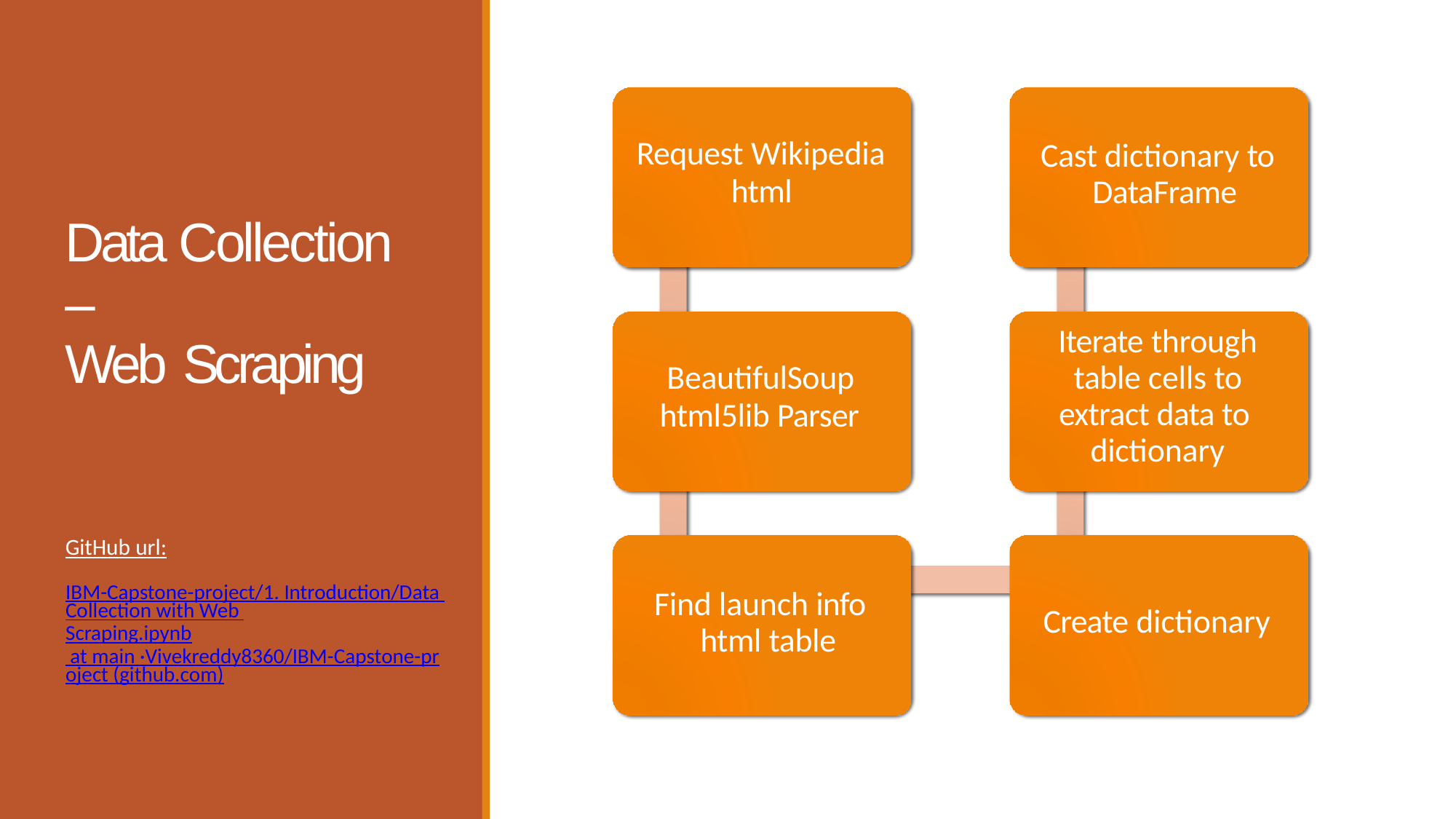

Cast dictionary to  DataFrame
Request Wikipedia
html
Data Collection –
Web Scraping

Iterate through  table cells to  extract data to  dictionary

BeautifulSoup
html5lib Parser
GitHub url:

IBM-Capstone-project/1. Introduction/Data Collection with Web Scraping.ipynb at main ·Vivekreddy8360/IBM-Capstone-project (github.com)
Find launch info  html table
Create dictionary